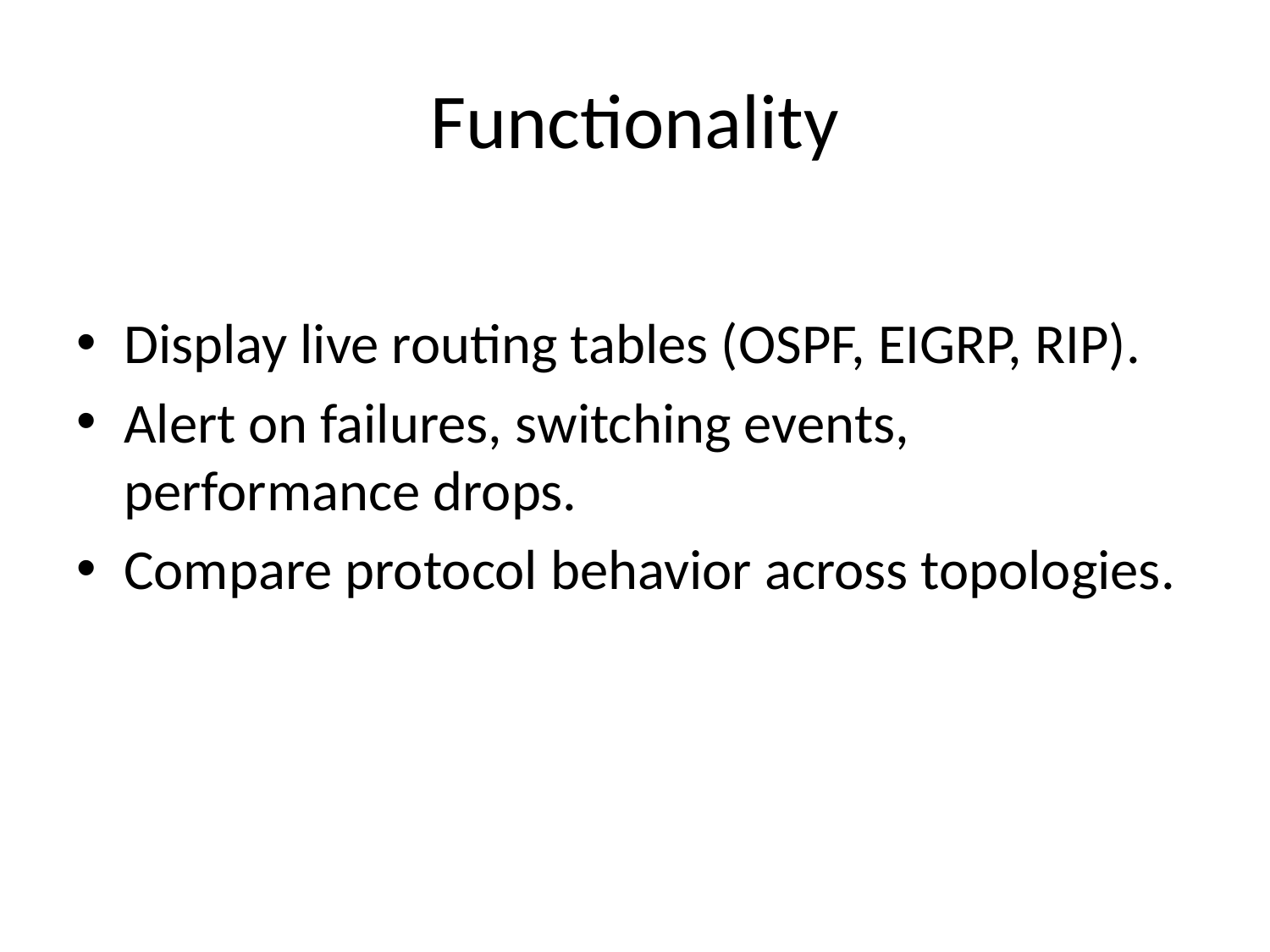

# Functionality

Display live routing tables (OSPF, EIGRP, RIP).
Alert on failures, switching events, performance drops.
Compare protocol behavior across topologies.